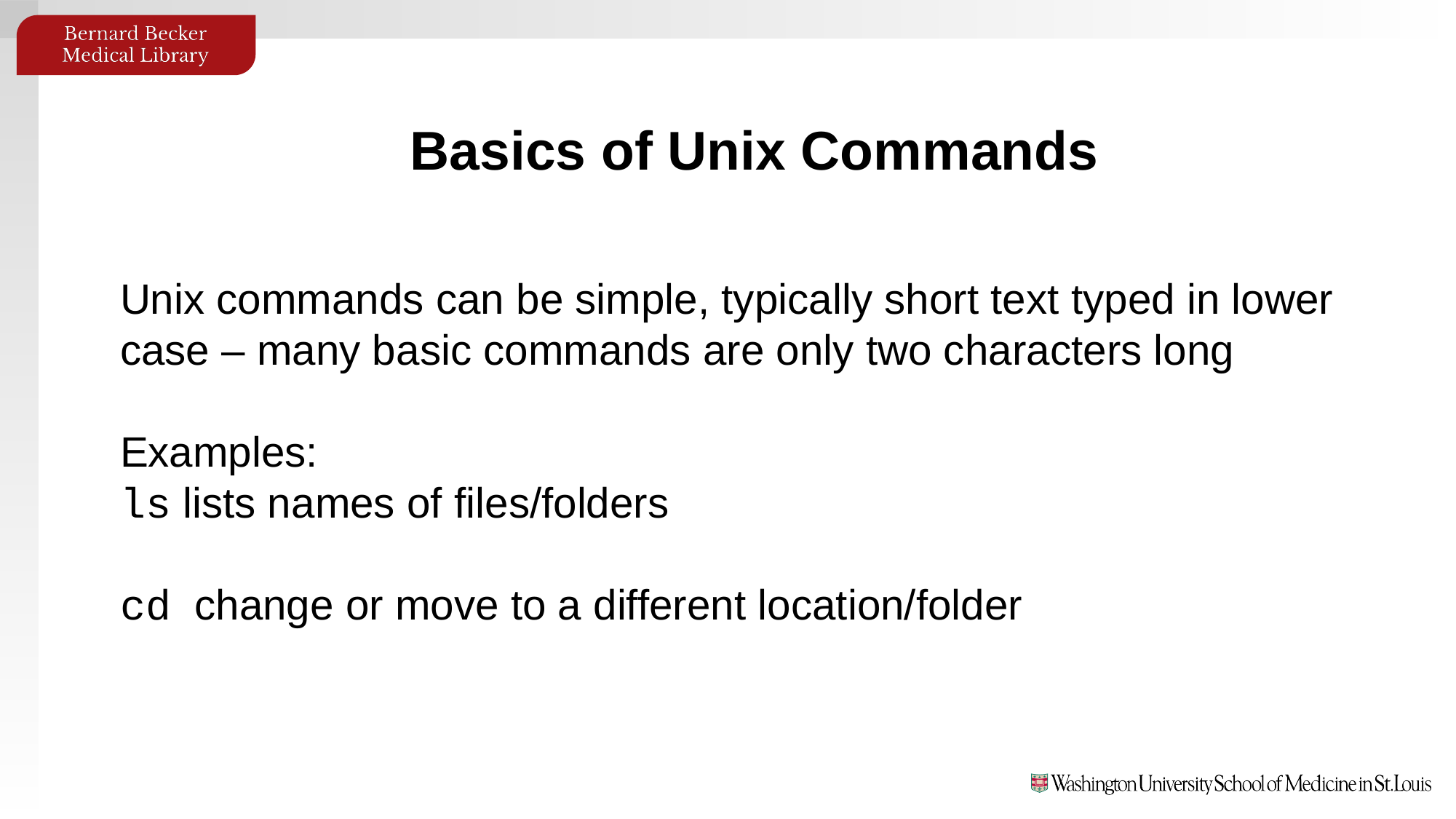

# Basics of Unix Commands
Unix commands can be simple, typically short text typed in lower case – many basic commands are only two characters long

Examples:
ls lists names of files/folders

cd  change or move to a different location/folder